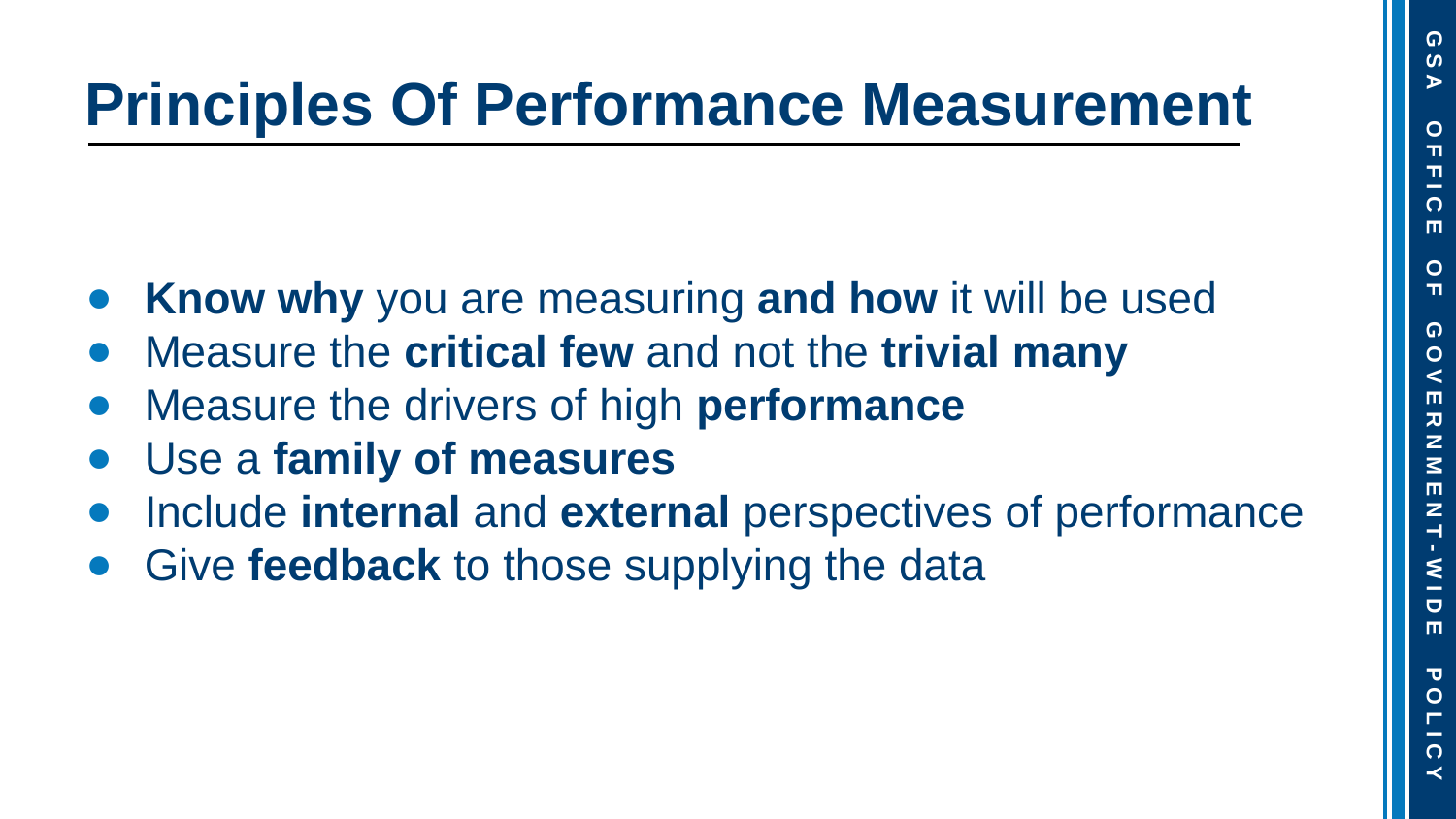

# Principles Of Performance Measurement

Know why you are measuring and how it will be used
Measure the critical few and not the trivial many
Measure the drivers of high performance
Use a family of measures
Include internal and external perspectives of performance
Give feedback to those supplying the data